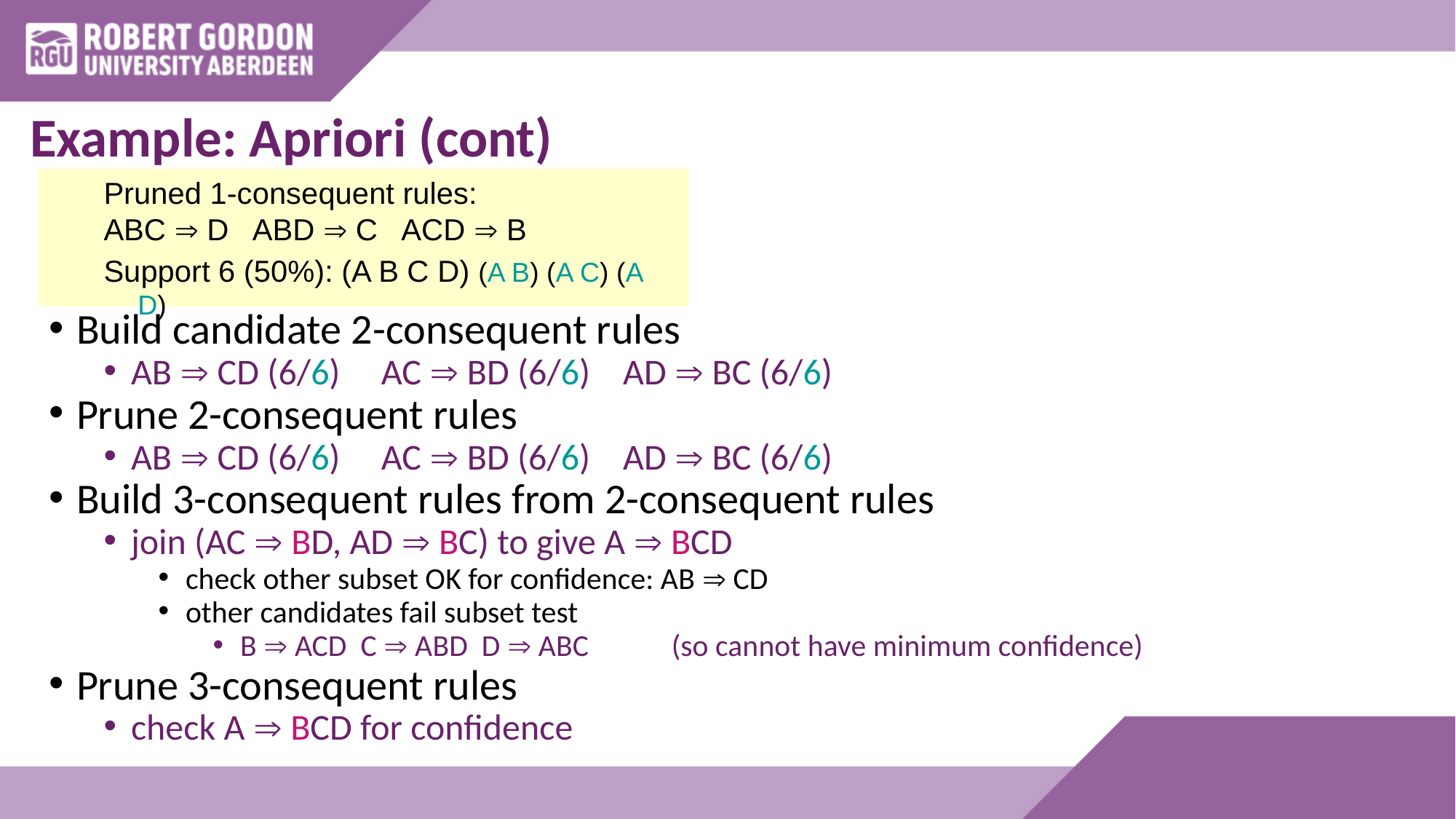

# Example: Apriori (cont)
Pruned 1-consequent rules:
ABC ⇒ D   ABD ⇒ C   ACD ⇒ B
Support 6 (50%): (A B C D) (A B) (A C) (A D)
Build candidate 2-consequent rules
AB ⇒ CD (6/6)     AC ⇒ BD (6/6)    AD ⇒ BC (6/6)
Prune 2-consequent rules
AB ⇒ CD (6/6)     AC ⇒ BD (6/6)    AD ⇒ BC (6/6)
Build 3-consequent rules from 2-consequent rules
join (AC ⇒ BD, AD ⇒ BC) to give A ⇒ BCD
check other subset OK for confidence: AB ⇒ CD
other candidates fail subset test
B ⇒ ACD  C ⇒ ABD  D ⇒ ABC            (so cannot have minimum confidence)
Prune 3-consequent rules
check A ⇒ BCD for confidence